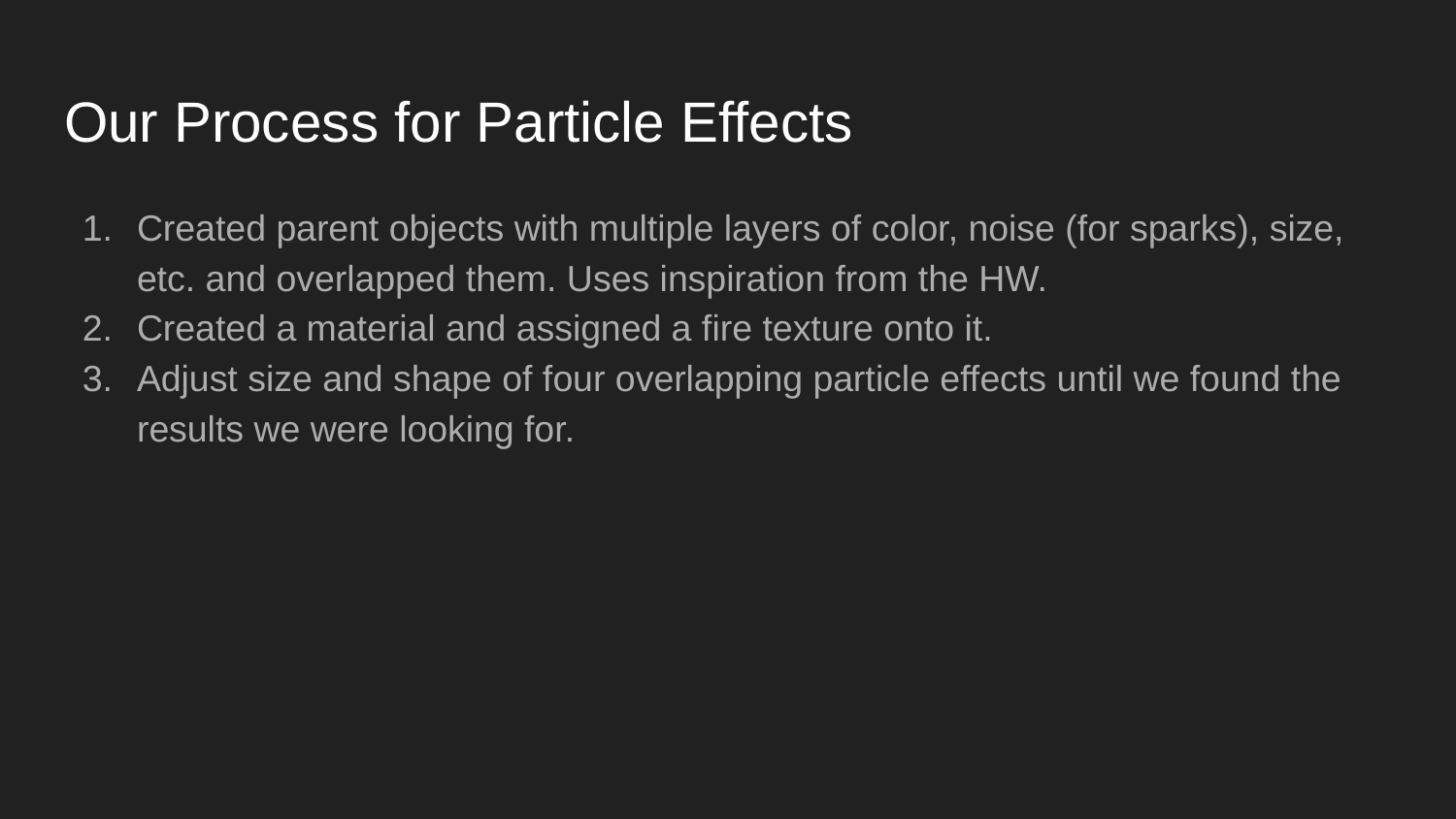

# Our Process for Particle Effects
Created parent objects with multiple layers of color, noise (for sparks), size, etc. and overlapped them. Uses inspiration from the HW.
Created a material and assigned a fire texture onto it.
Adjust size and shape of four overlapping particle effects until we found the results we were looking for.